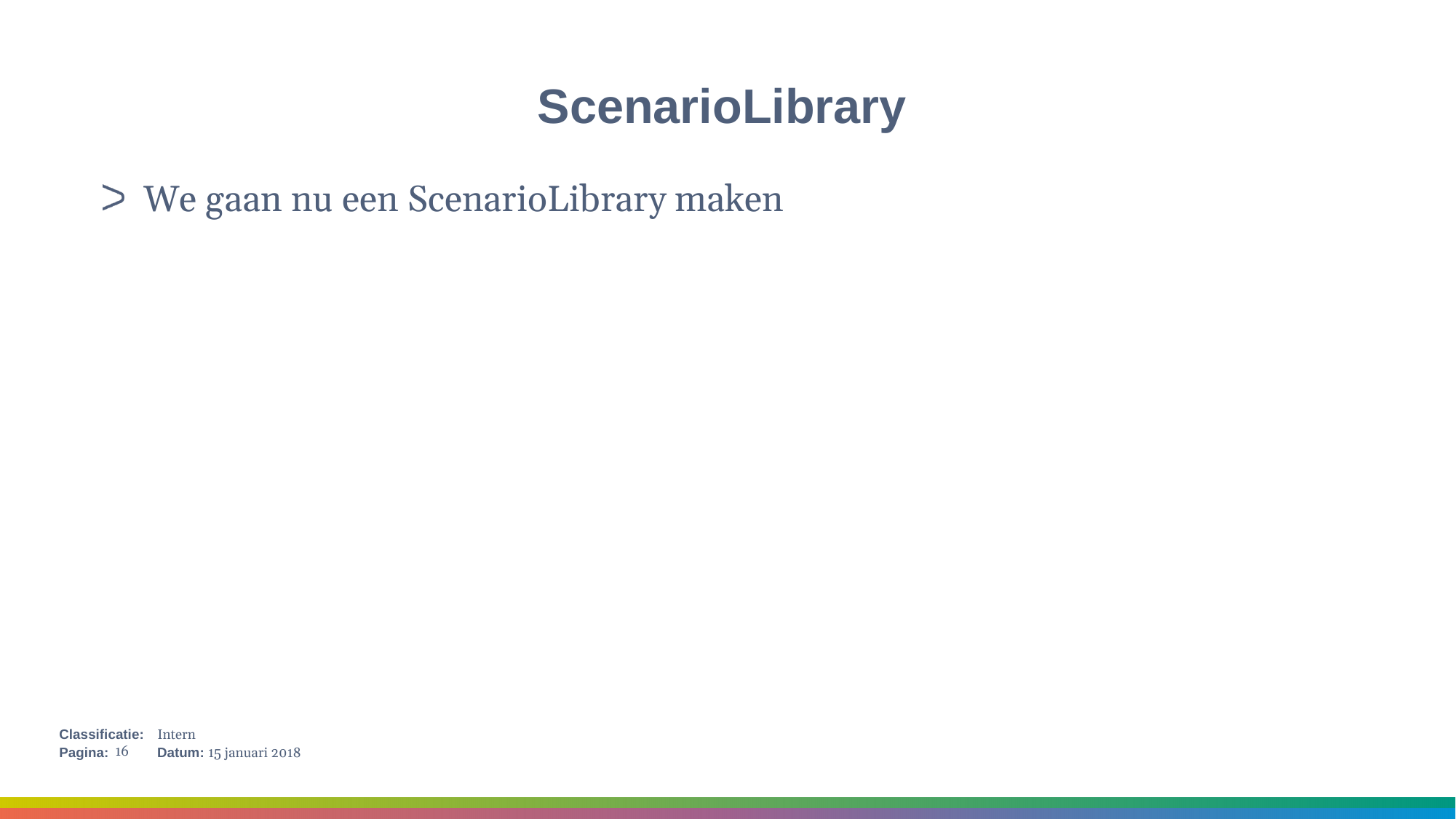

# ScenarioLibrary
We gaan nu een ScenarioLibrary maken
16
15 januari 2018